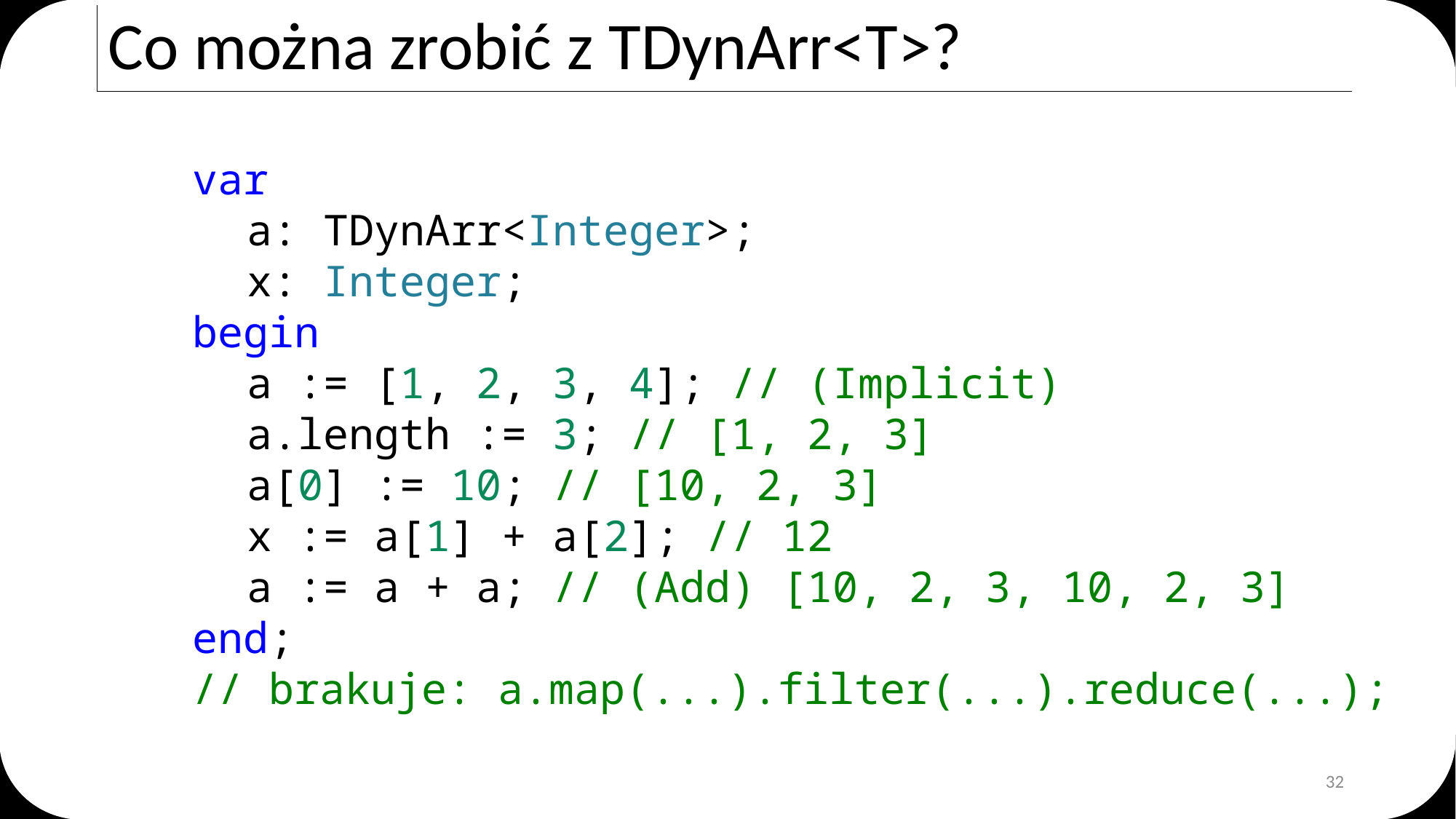

# Co można zrobić z TDynArr<T>?
var
a: TDynArr<Integer>;
x: Integer;
begin
a := [1, 2, 3, 4]; // (Implicit)
a.length := 3; // [1, 2, 3]
a[0] := 10; // [10, 2, 3]
x := a[1] + a[2]; // 12
a := a + a; // (Add) [10, 2, 3, 10, 2, 3]
end;
// brakuje: a.map(...).filter(...).reduce(...);
32